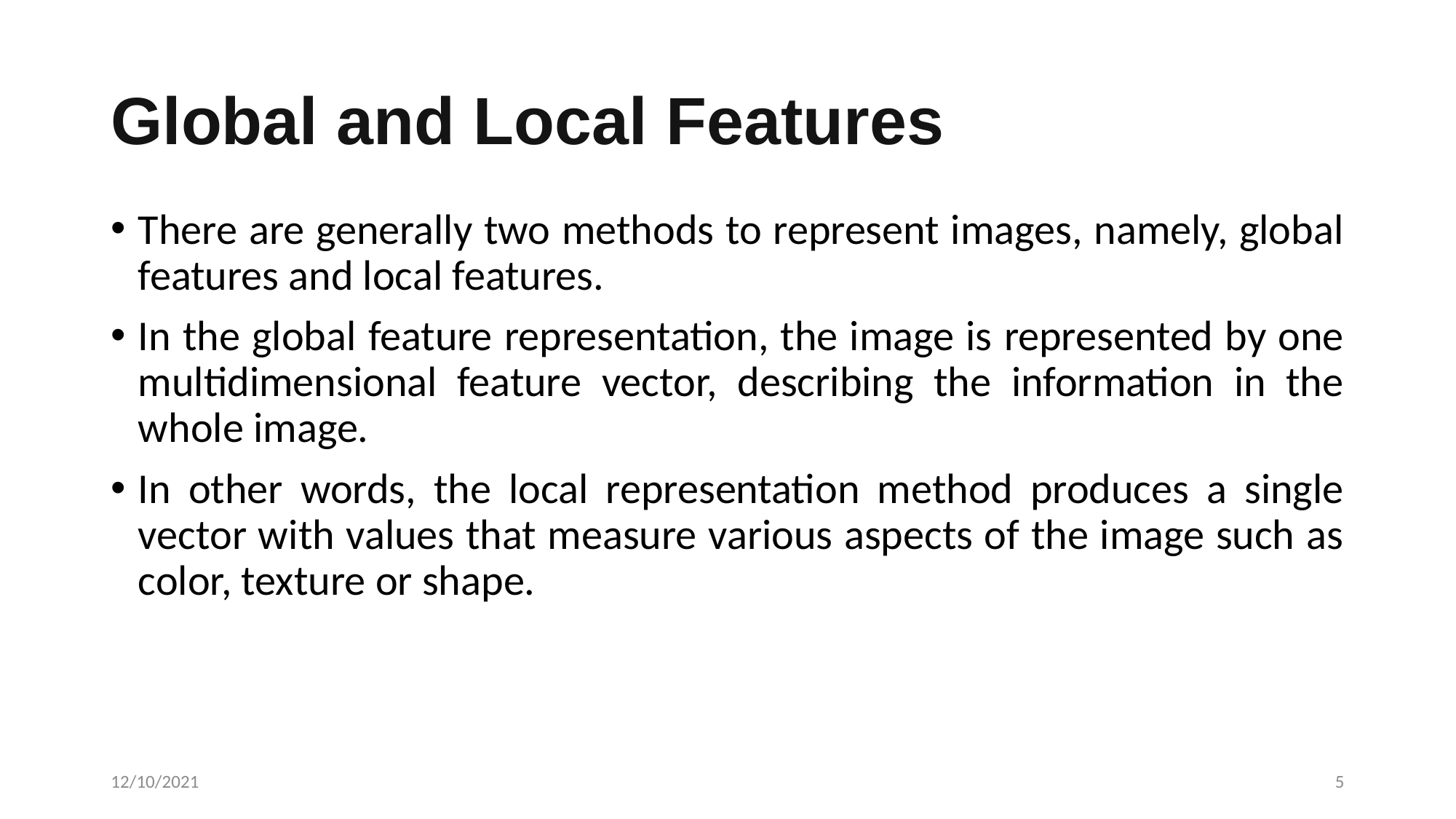

# Global and Local Features
There are generally two methods to represent images, namely, global features and local features.
In the global feature representation, the image is represented by one multidimensional feature vector, describing the information in the whole image.
In other words, the local representation method produces a single vector with values that measure various aspects of the image such as color, texture or shape.
12/10/2021
5